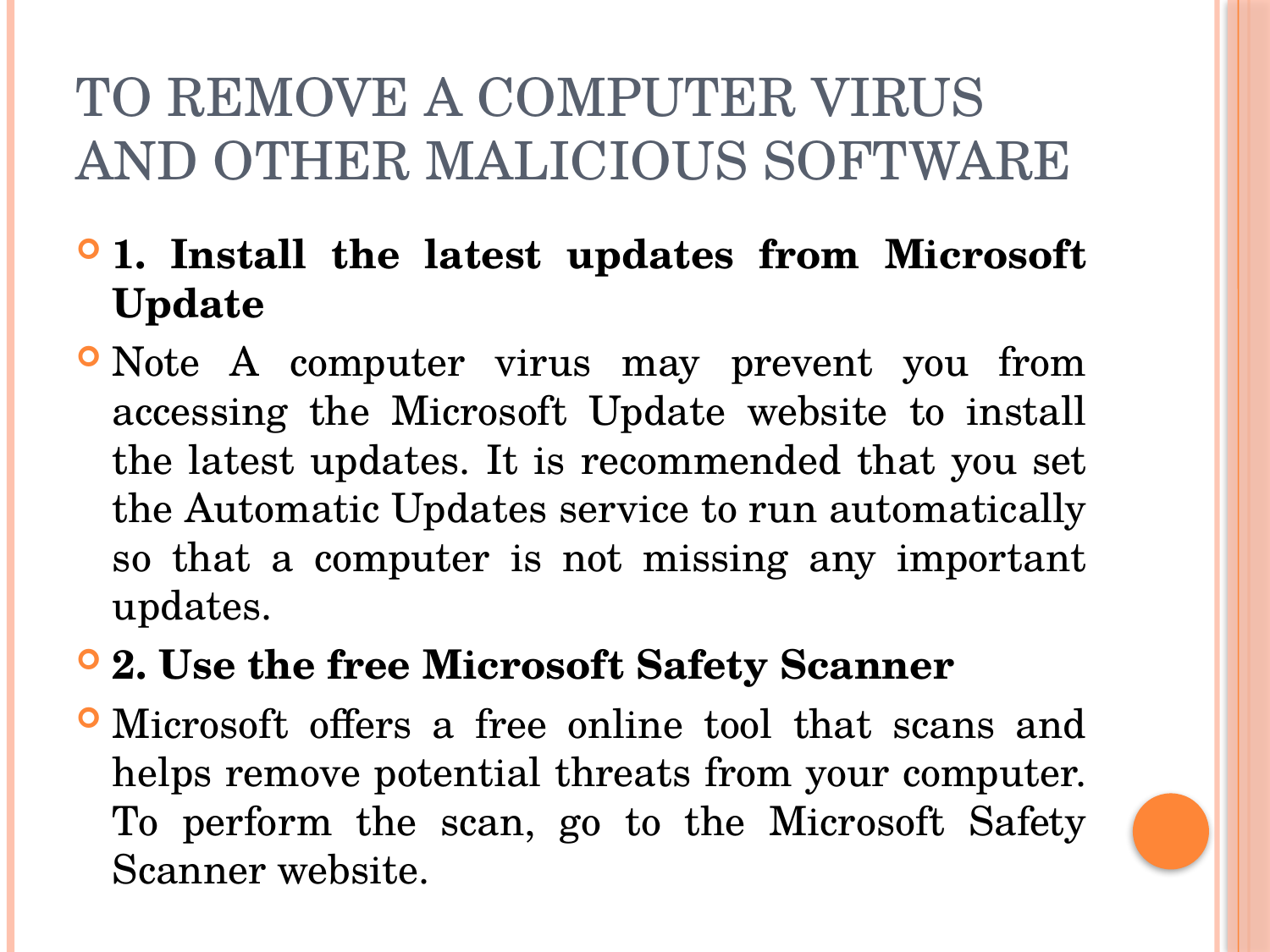

# To remove a computer virus and other malicious software
1. Install the latest updates from Microsoft Update
Note A computer virus may prevent you from accessing the Microsoft Update website to install the latest updates. It is recommended that you set the Automatic Updates service to run automatically so that a computer is not missing any important updates.
2. Use the free Microsoft Safety Scanner
Microsoft offers a free online tool that scans and helps remove potential threats from your computer. To perform the scan, go to the Microsoft Safety Scanner website.